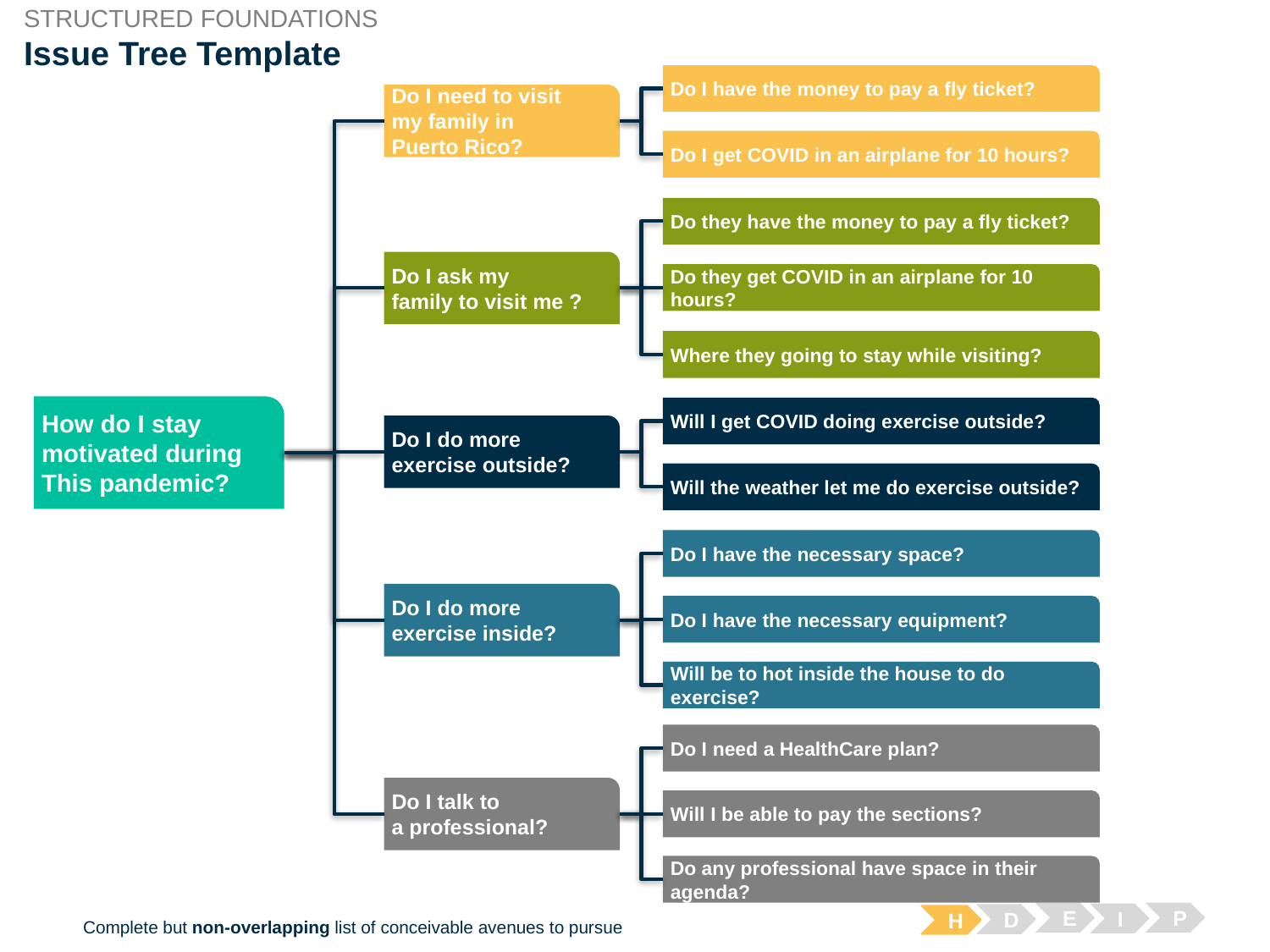

STRUCTURED FOUNDATIONS
# Issue Tree Template
Do I have the money to pay a fly ticket?
Do I need to visit
my family in
Puerto Rico?
Do I get COVID in an airplane for 10 hours?
Do they have the money to pay a fly ticket?
Do I ask my
family to visit me ?
Do they get COVID in an airplane for 10
hours?
Where they going to stay while visiting?
How do I stay
motivated during
This pandemic?
Will I get COVID doing exercise outside?
Do I do more
exercise outside?
Will the weather let me do exercise outside?
Do I have the necessary space?
Do I do more
exercise inside?
Do I have the necessary equipment?
Will be to hot inside the house to do
exercise?
Do I need a HealthCare plan?
Do I talk to
a professional?
Will I be able to pay the sections?
Do any professional have space in their
agenda?
E
P
I
D
H
Complete but non-overlapping list of conceivable avenues to pursue